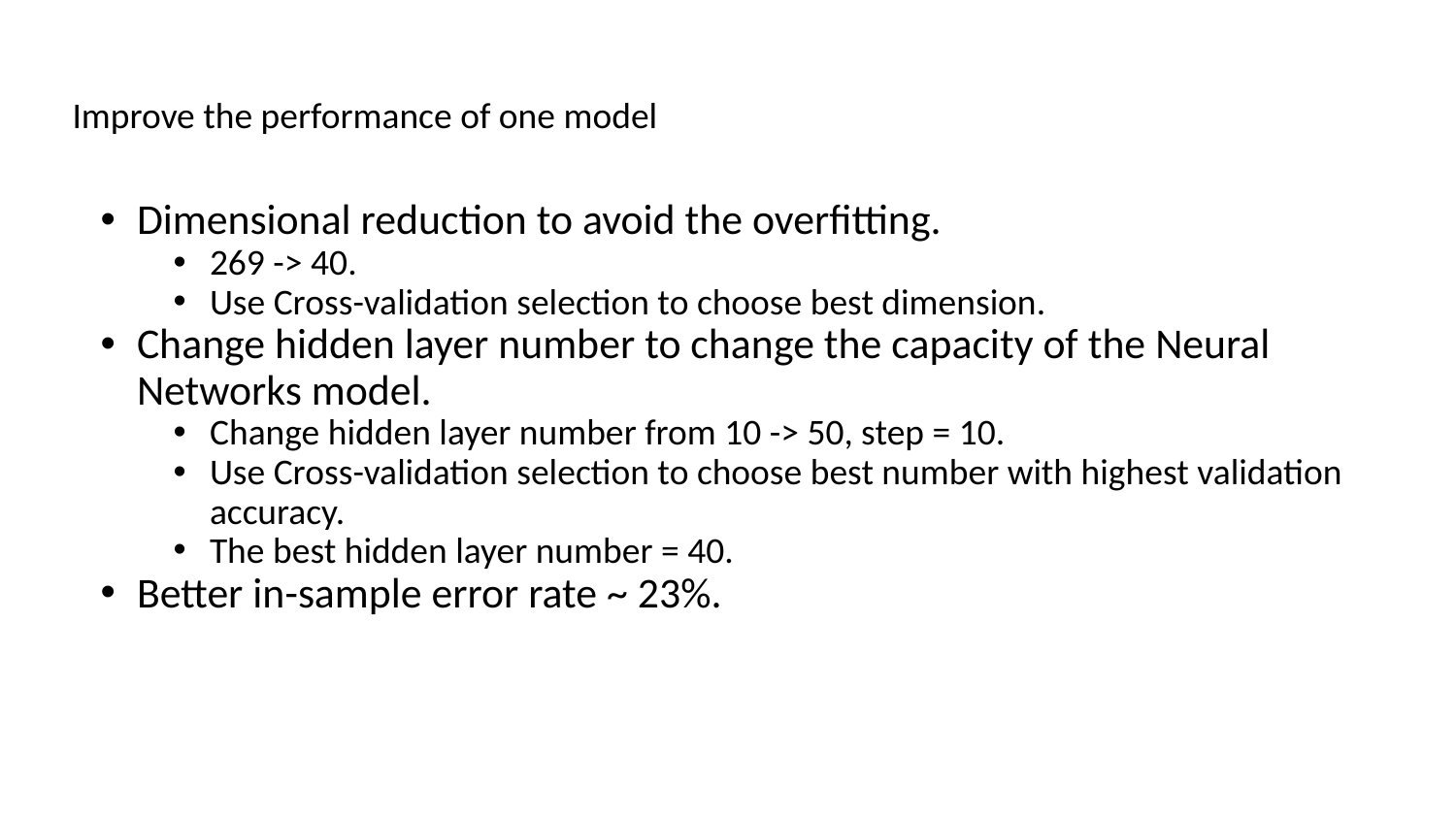

# Improve the performance of one model

Dimensional reduction to avoid the overfitting.
269 -> 40.
Use Cross-validation selection to choose best dimension.
Change hidden layer number to change the capacity of the Neural Networks model.
Change hidden layer number from 10 -> 50, step = 10.
Use Cross-validation selection to choose best number with highest validation accuracy.
The best hidden layer number = 40.
Better in-sample error rate ~ 23%.